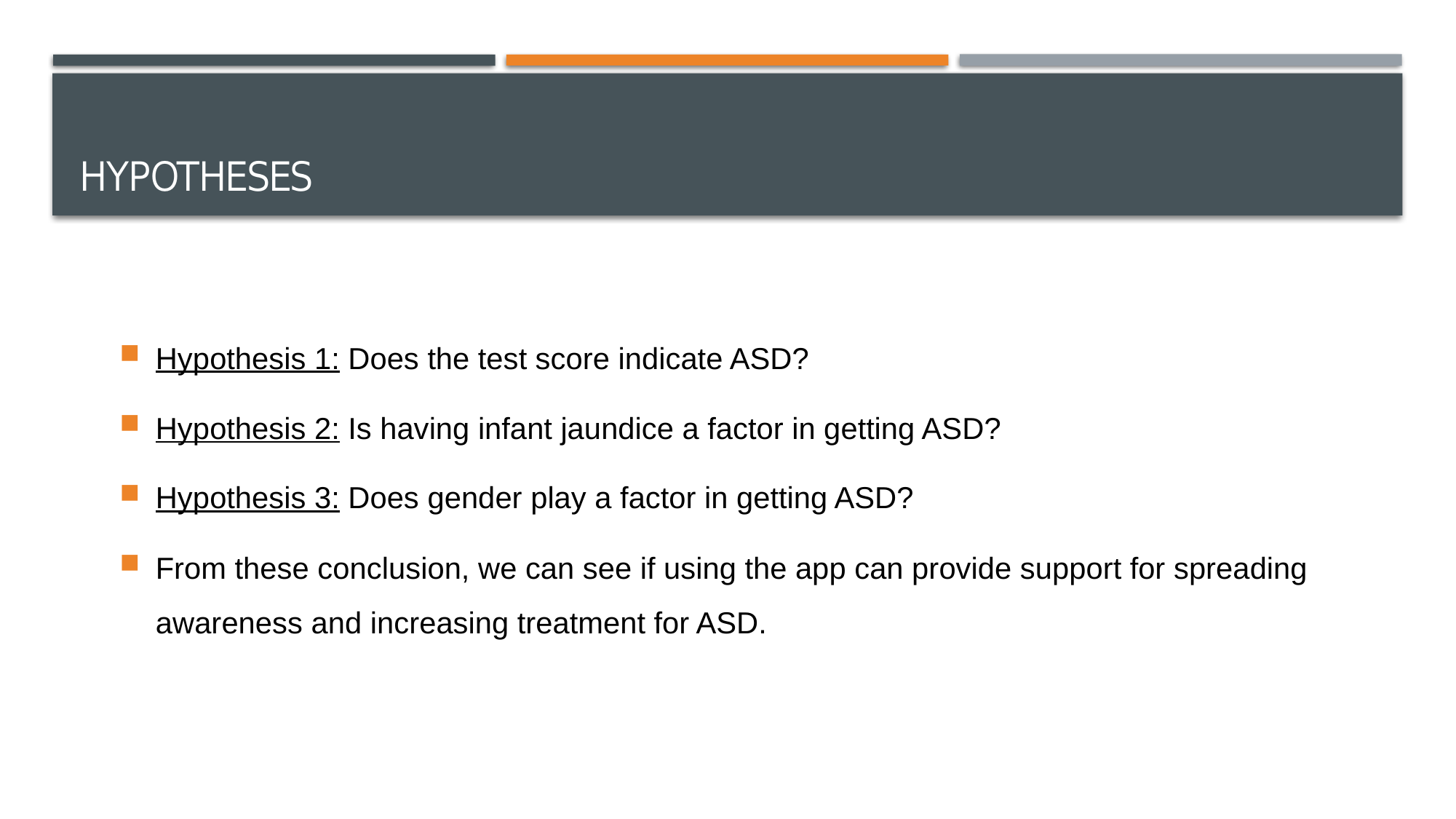

# Hypotheses
Hypothesis 1: Does the test score indicate ASD?
Hypothesis 2: Is having infant jaundice a factor in getting ASD?
Hypothesis 3: Does gender play a factor in getting ASD?
From these conclusion, we can see if using the app can provide support for spreading awareness and increasing treatment for ASD.